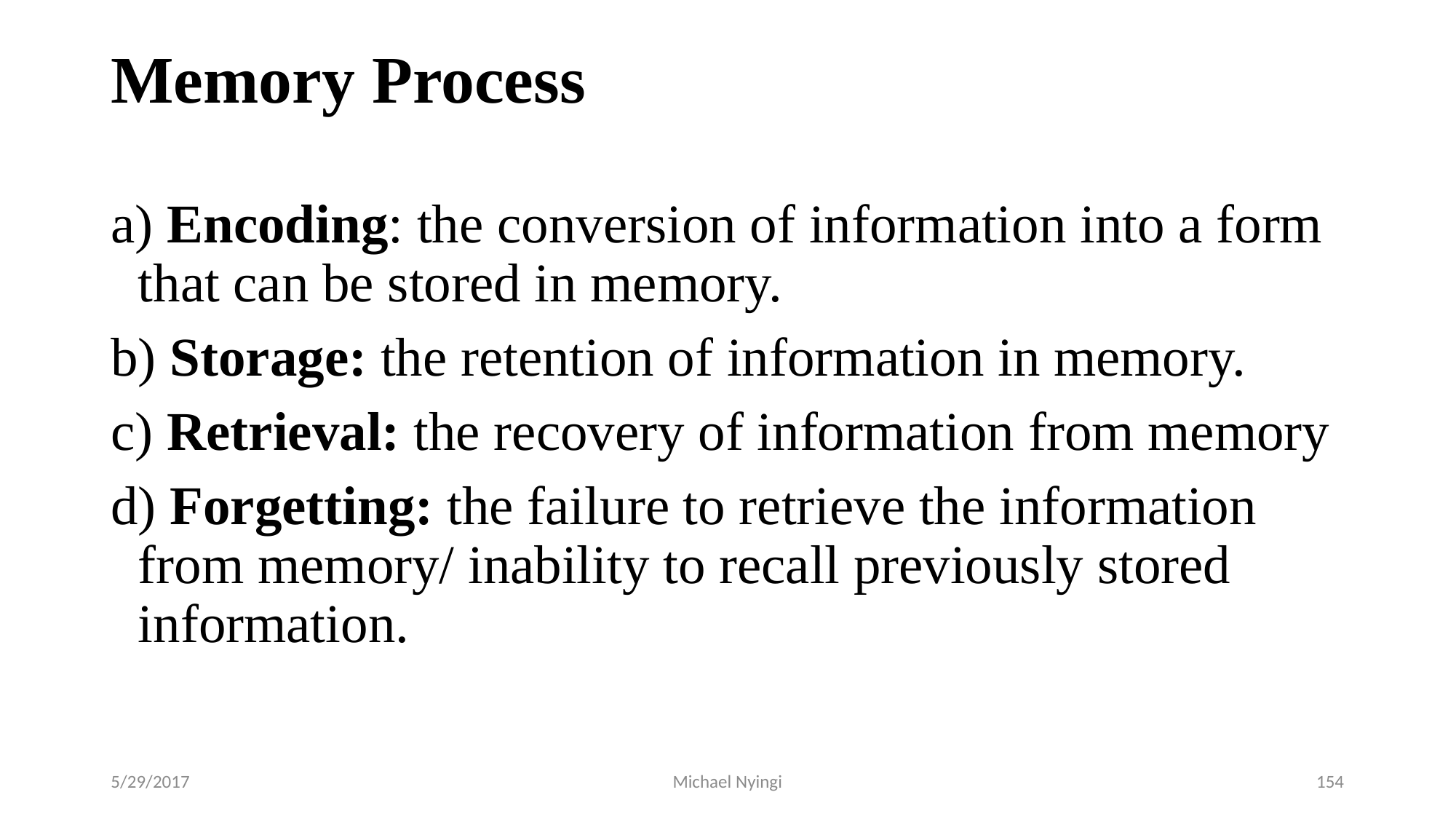

# Memory Process
a) Encoding: the conversion of information into a form that can be stored in memory.
b) Storage: the retention of information in memory.
c) Retrieval: the recovery of information from memory
d) Forgetting: the failure to retrieve the information from memory/ inability to recall previously stored information.

5/29/2017
Michael Nyingi
154